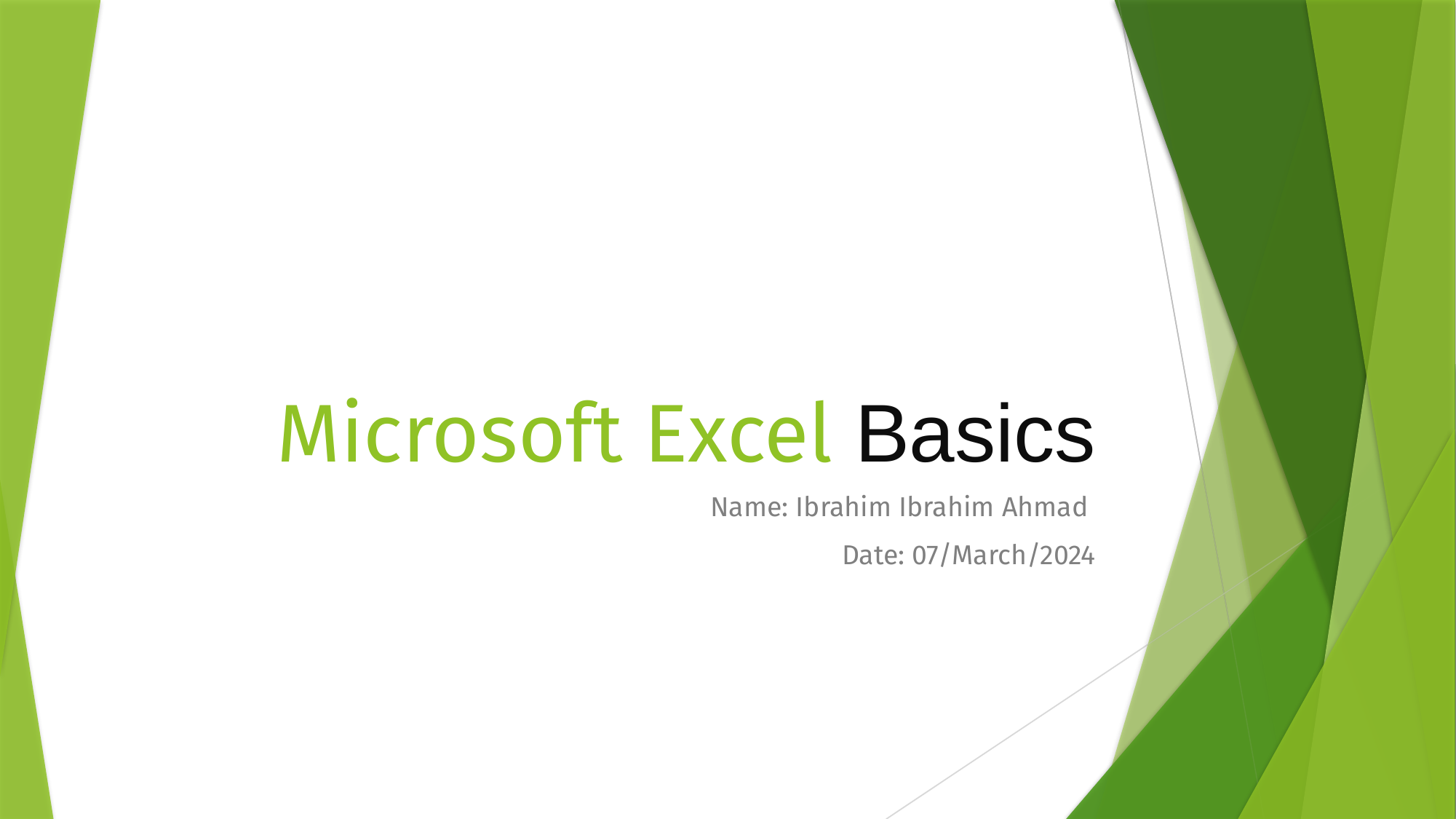

# Microsoft Excel Basics
Name: Ibrahim Ibrahim Ahmad
Date: 07/March/2024